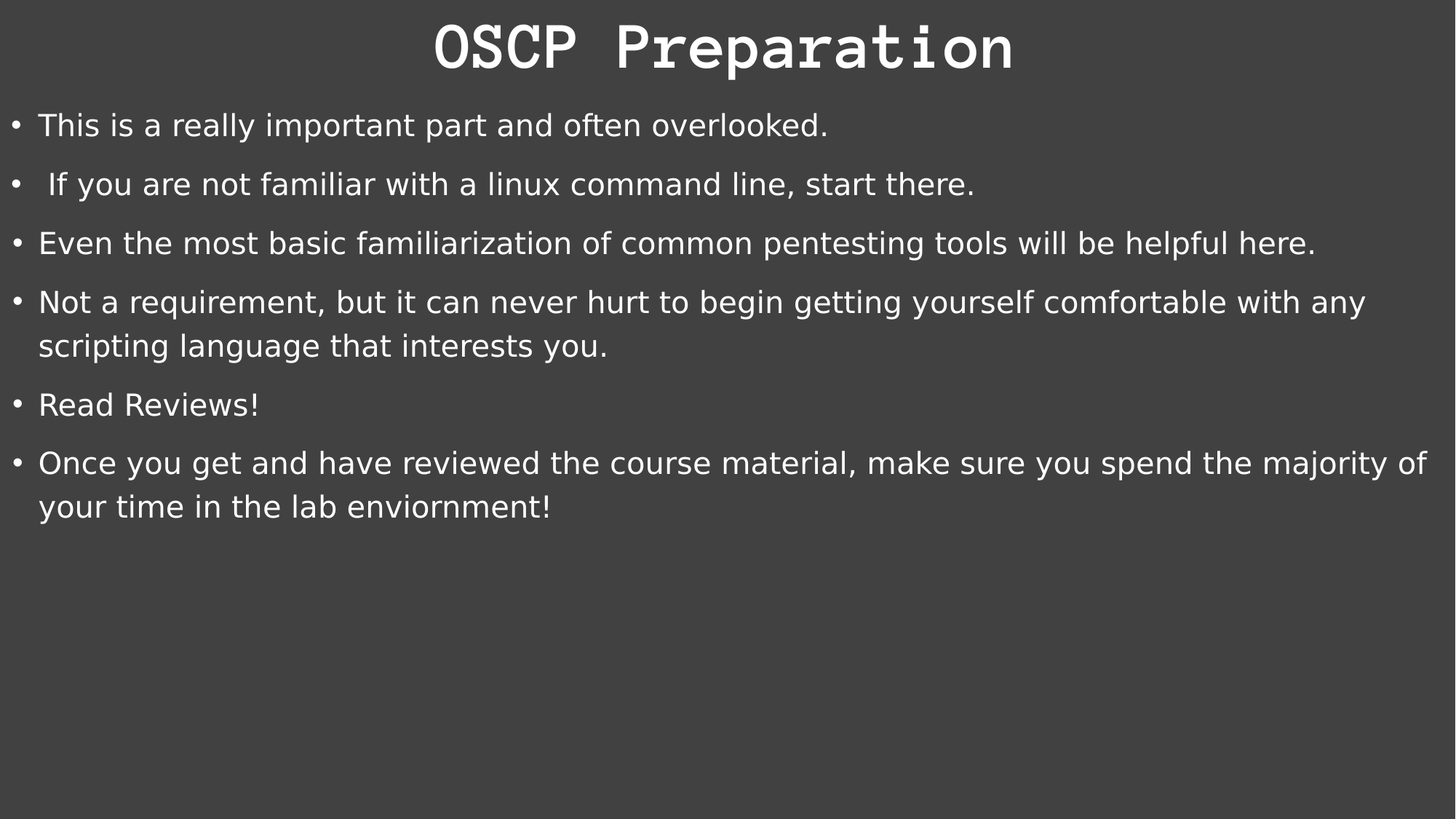

# OSCP Preparation
This is a really important part and often overlooked.
 If you are not familiar with a linux command line, start there.
Even the most basic familiarization of common pentesting tools will be helpful here.
Not a requirement, but it can never hurt to begin getting yourself comfortable with any scripting language that interests you.
Read Reviews!
Once you get and have reviewed the course material, make sure you spend the majority of your time in the lab enviornment!